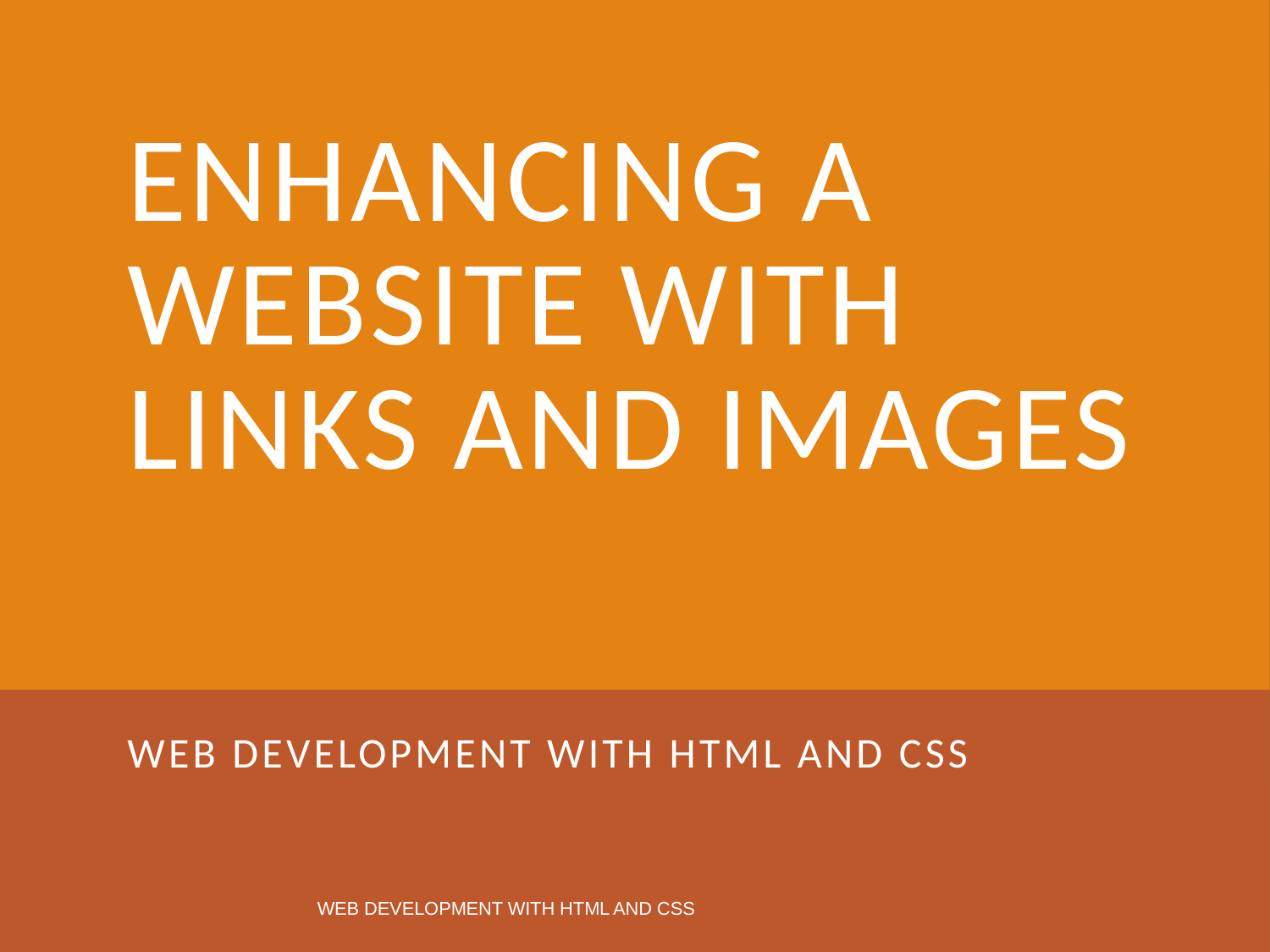

# Enhancing a Website with Links and Images

Web Development with HTML and CSS

Web Development with HTML and CSS